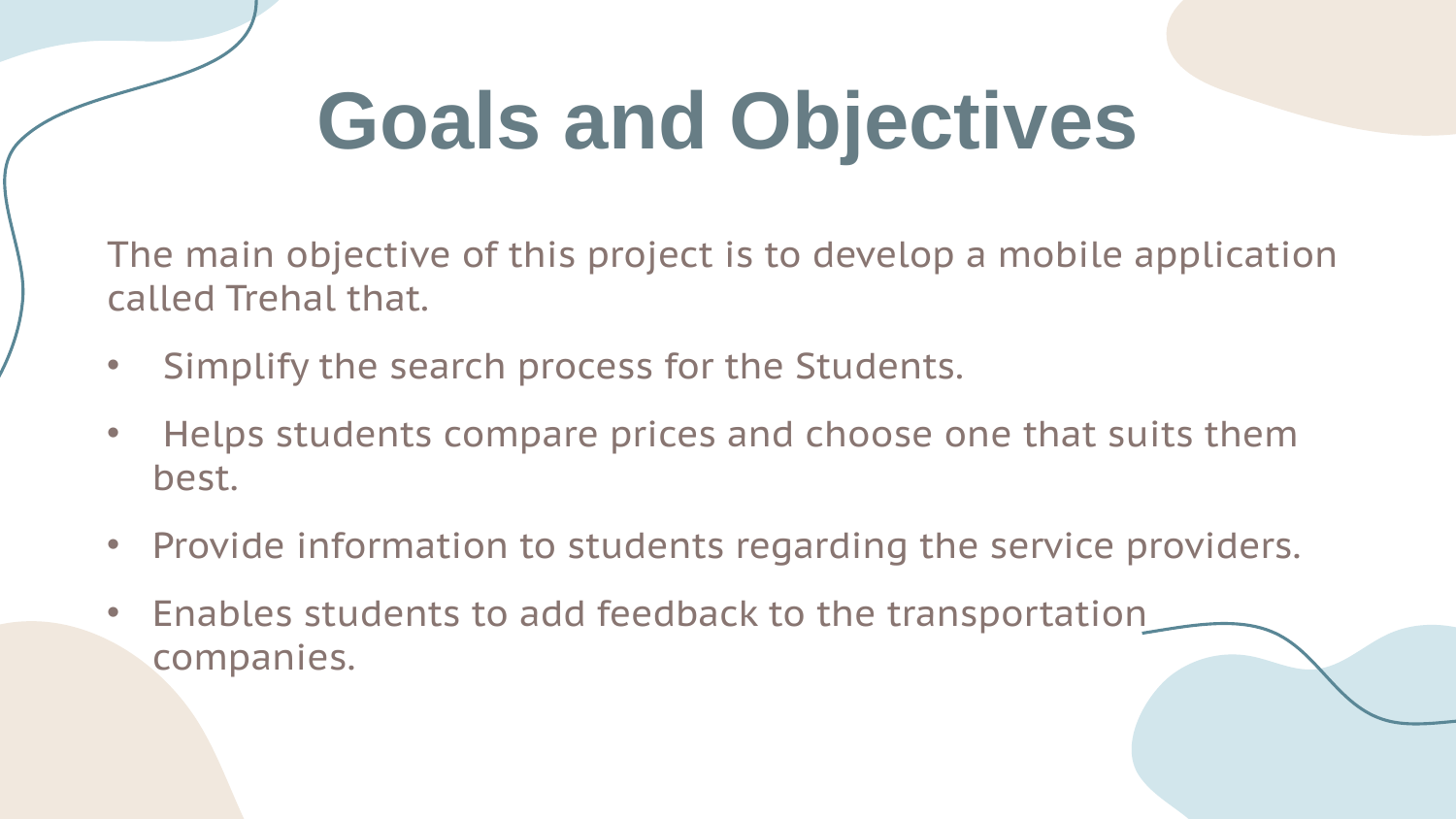

# Goals and Objectives
The main objective of this project is to develop a mobile application called Trehal that.
 Simplify the search process for the Students.
 Helps students compare prices and choose one that suits them best.
Provide information to students regarding the service providers.
Enables students to add feedback to the transportation companies.